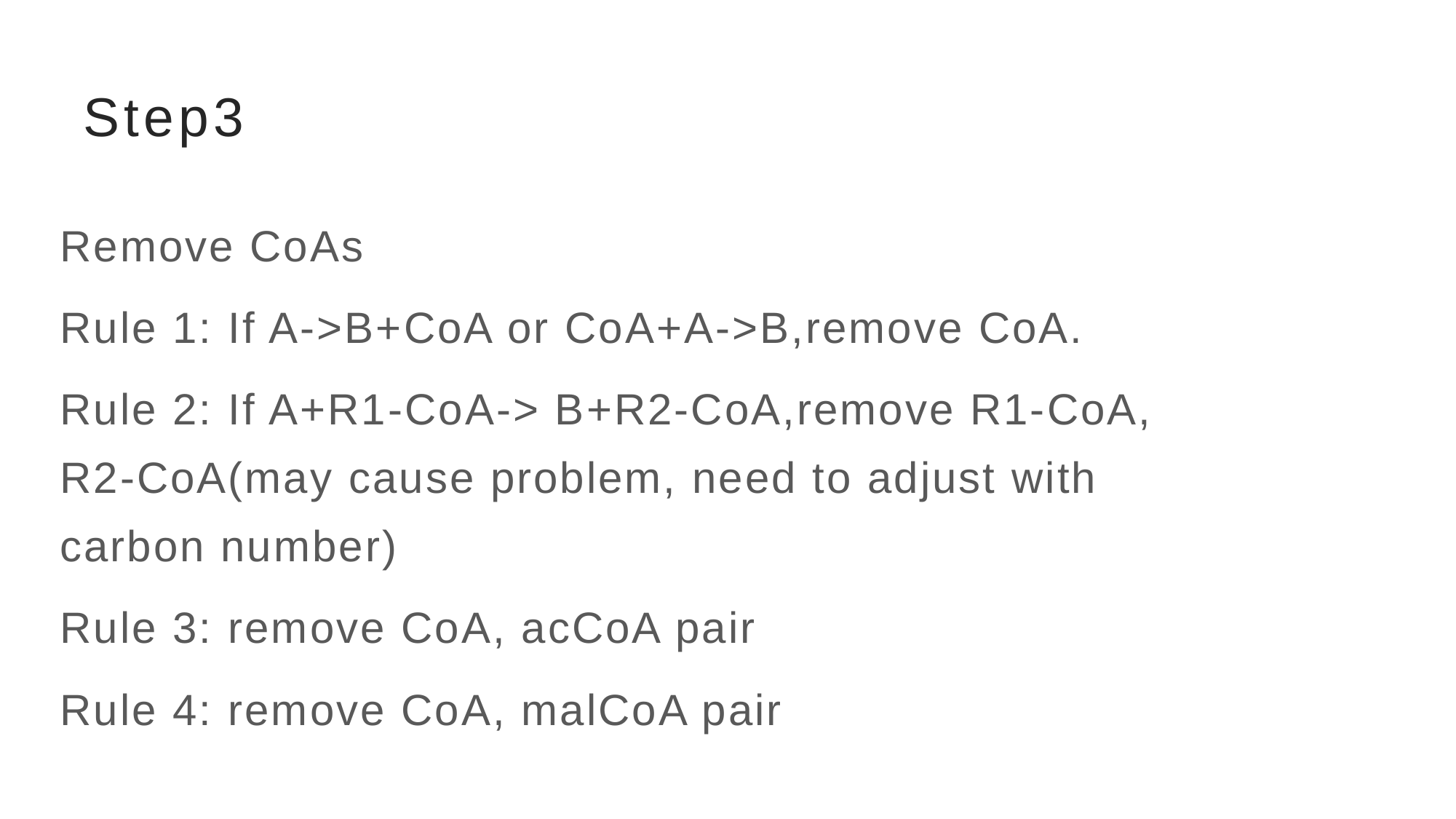

# Step3
Remove CoAs
Rule 1: If A->B+CoA or CoA+A->B,remove CoA.
Rule 2: If A+R1-CoA-> B+R2-CoA,remove R1-CoA, R2-CoA(may cause problem, need to adjust with carbon number)
Rule 3: remove CoA, acCoA pair
Rule 4: remove CoA, malCoA pair